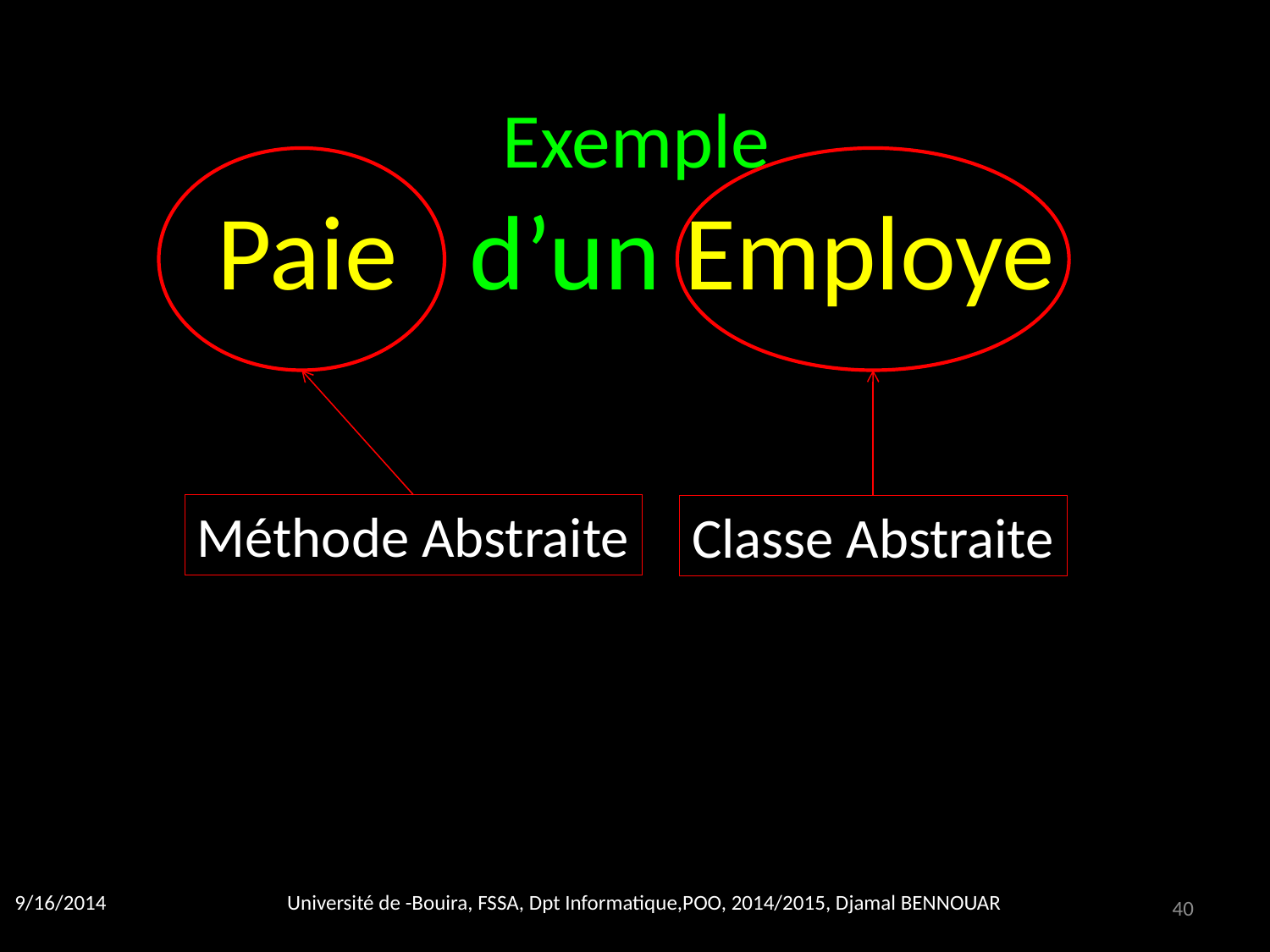

Exemple
Paie   d’un Employe

Méthode Abstraite
Classe Abstraite
9/16/2014
Université de -Bouira, FSSA, Dpt Informatique,POO, 2014/2015, Djamal BENNOUAR
40